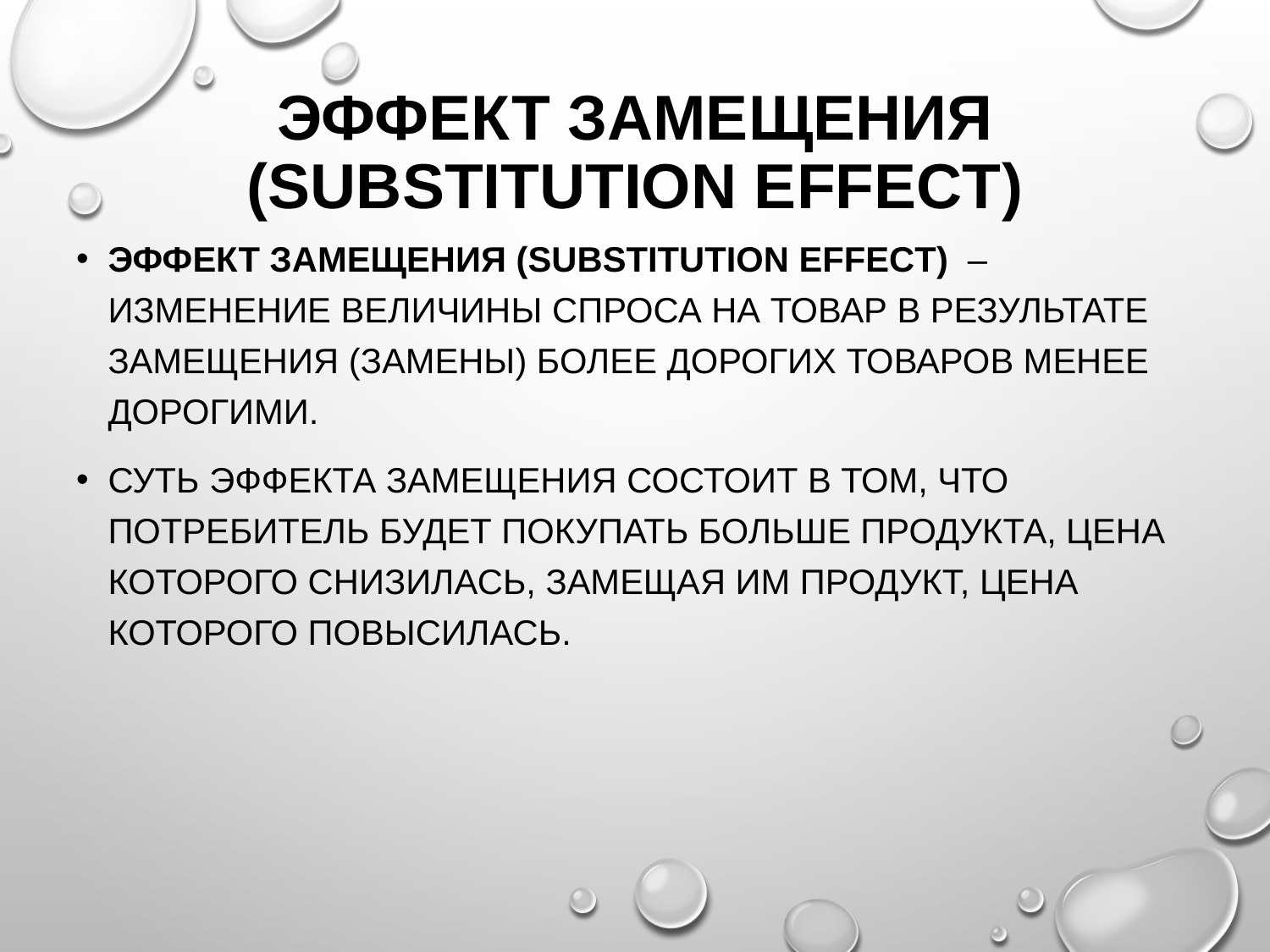

# Эффект замещения (substitution effect)
Эффект замещения (substitution effect)  – изменение величины спроса на товар в результате замещения (замены) более дорогих товаров менее дорогими.
Суть эффекта замещения состоит в том, что потребитель будет покупать больше продукта, цена которого снизилась, замещая им продукт, цена которого повысилась.